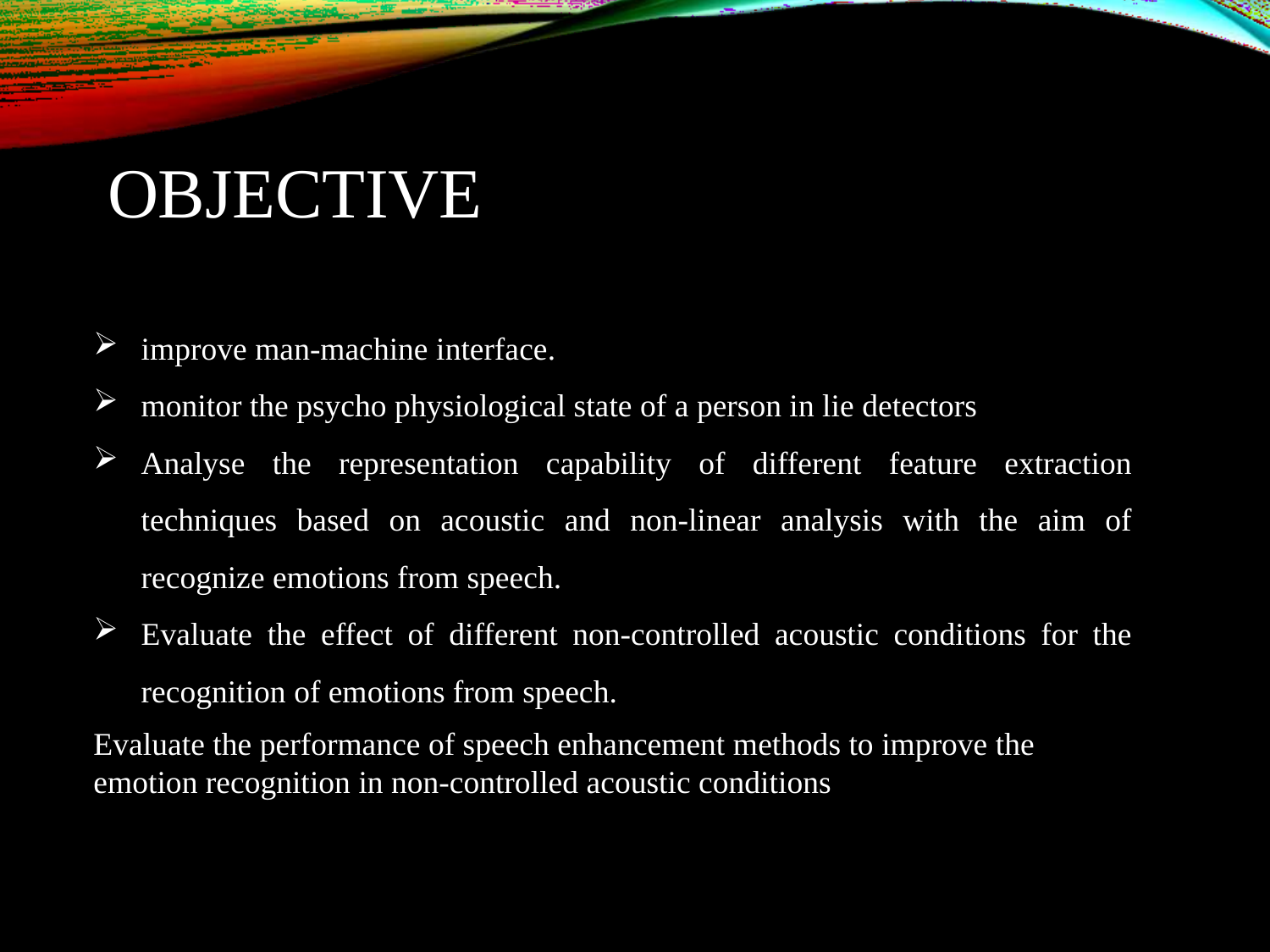

# OBJECTIVE
improve man-machine interface.
monitor the psycho physiological state of a person in lie detectors
Analyse the representation capability of different feature extraction techniques based on acoustic and non-linear analysis with the aim of recognize emotions from speech.
Evaluate the effect of different non-controlled acoustic conditions for the recognition of emotions from speech.
Evaluate the performance of speech enhancement methods to improve the emotion recognition in non-controlled acoustic conditions